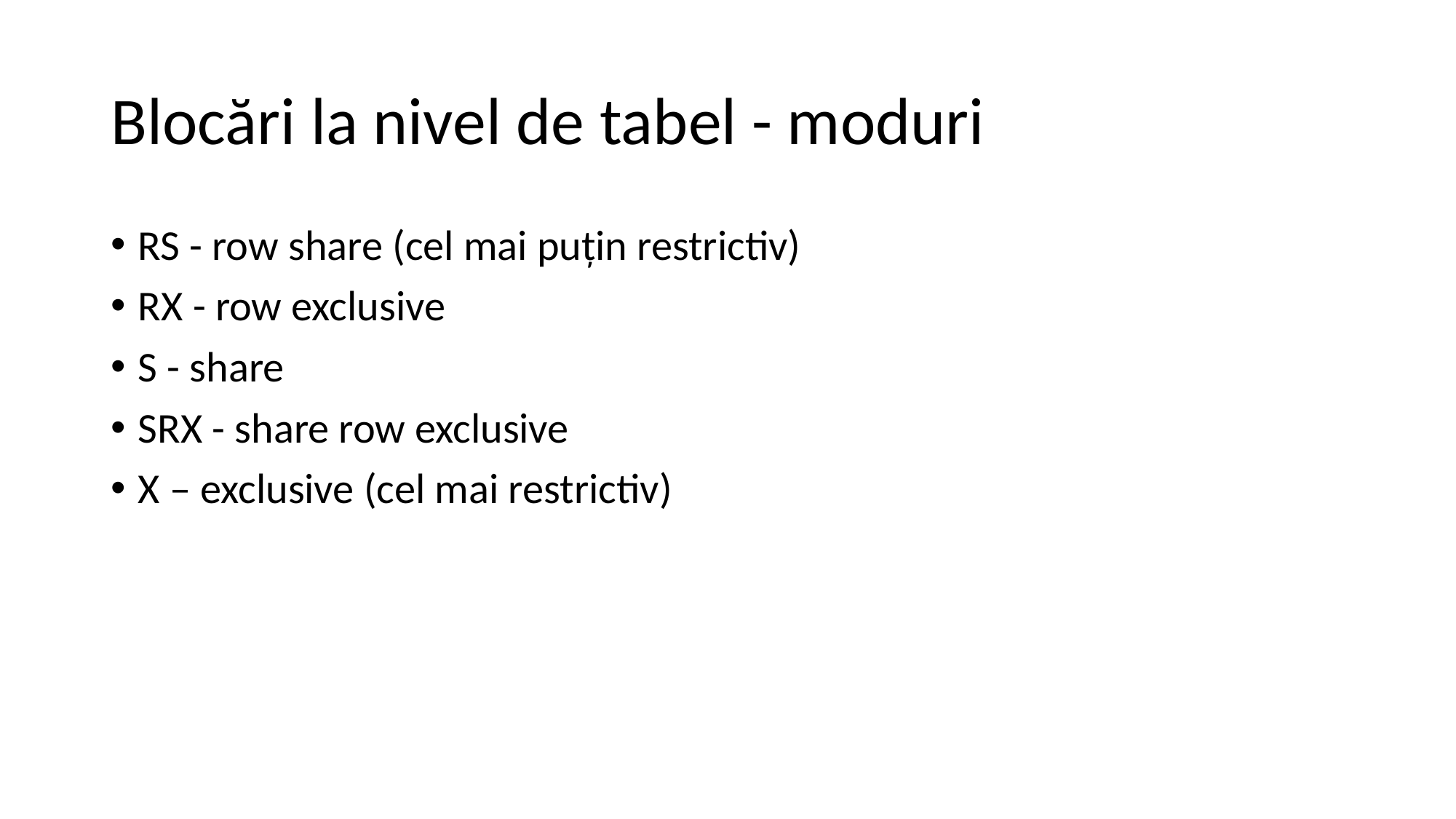

# Blocări la nivel de tabel - moduri
RS - row share (cel mai puţin restrictiv)
RX - row exclusive
S - share
SRX - share row exclusive
X – exclusive (cel mai restrictiv)